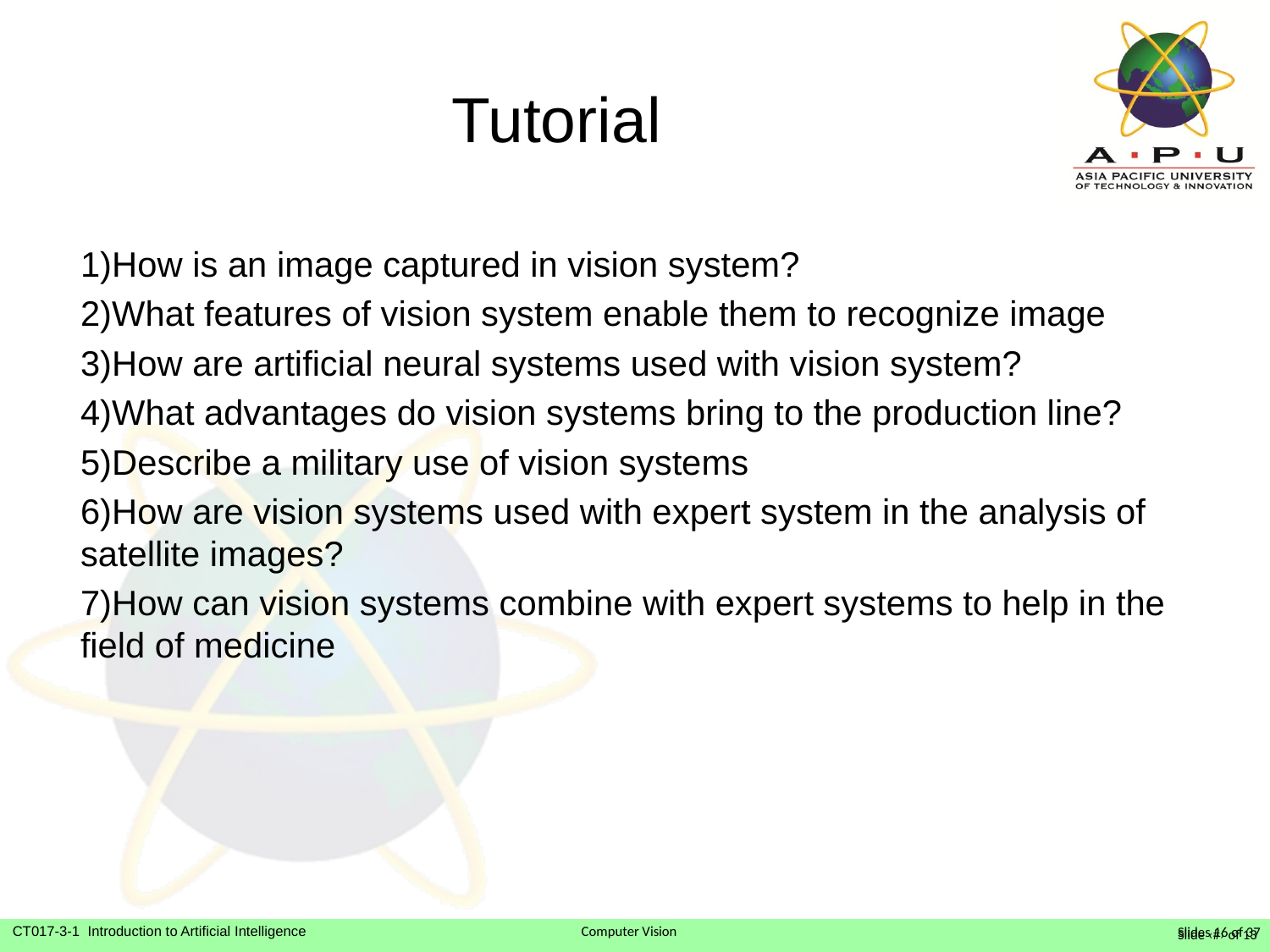

# Tutorial
1)How is an image captured in vision system?
2)What features of vision system enable them to recognize image
3)How are artificial neural systems used with vision system?
4)What advantages do vision systems bring to the production line?
5)Describe a military use of vision systems
6)How are vision systems used with expert system in the analysis of satellite images?
7)How can vision systems combine with expert systems to help in the field of medicine

Slide ‹#› of 13